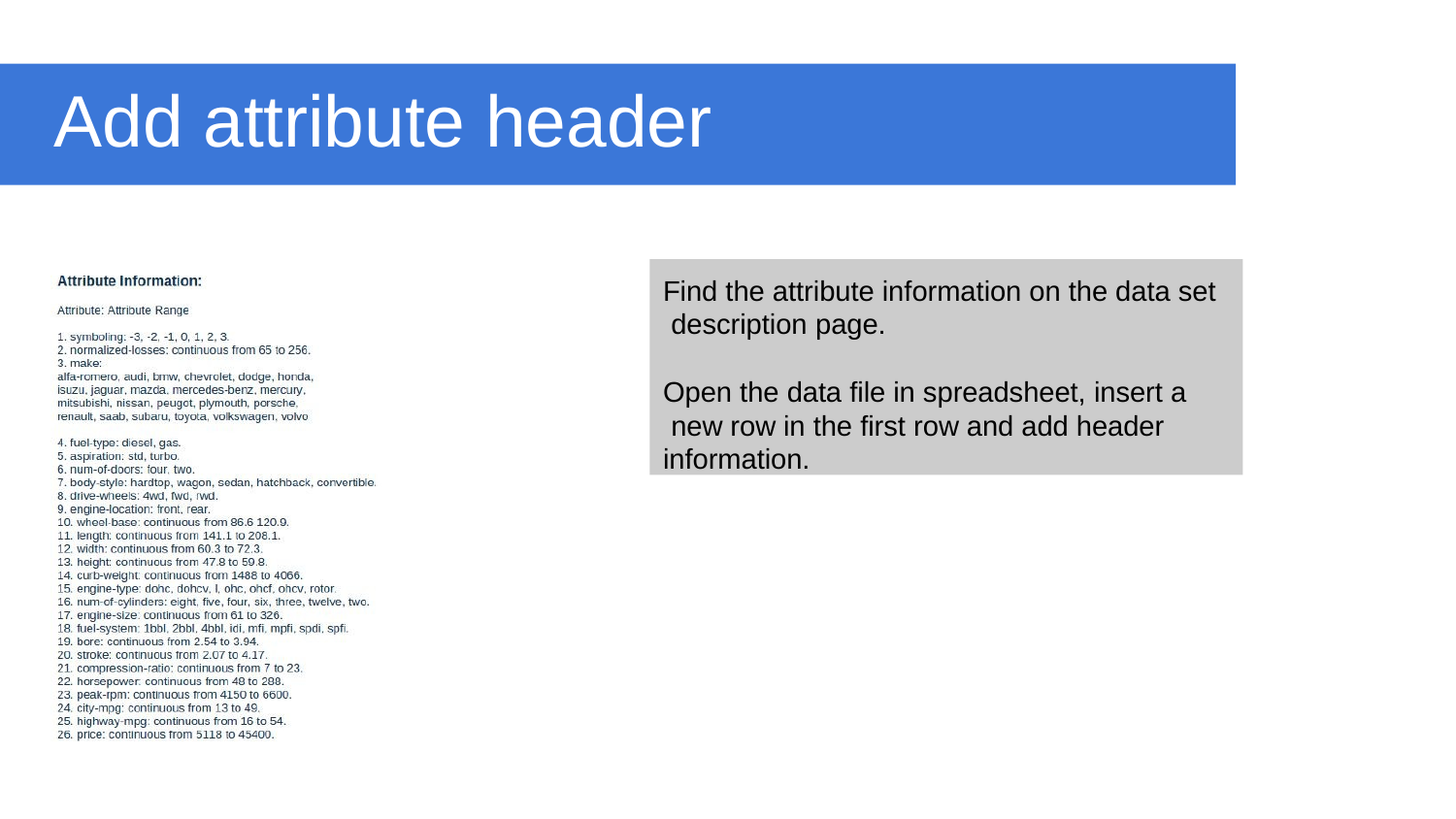

# Add attribute header

Find the attribute information on the data set  description page.

Open the data file in spreadsheet, insert a  new row in the first row and add header  information.